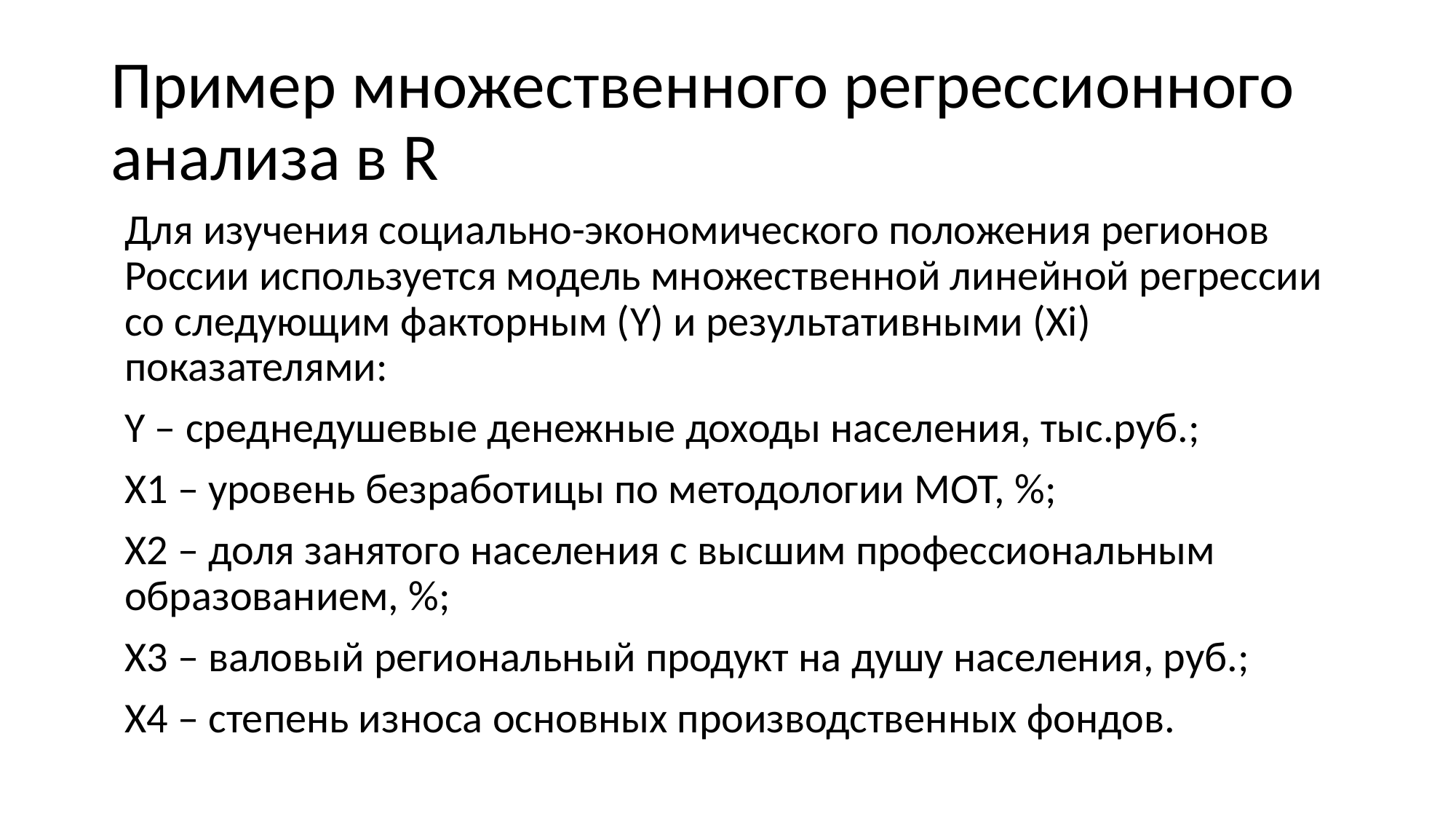

# Пример множественного регрессионного анализа в R
Для изучения социально-экономического положения регионов России используется модель множественной линейной регрессии со следующим факторным (Y) и результативными (Xi) показателями:
Y – среднедушевые денежные доходы населения, тыс.руб.;
X1 – уровень безработицы по методологии МОТ, %;
X2 – доля занятого населения с высшим профессиональным образованием, %;
X3 – валовый региональный продукт на душу населения, руб.;
X4 – степень износа основных производственных фондов.